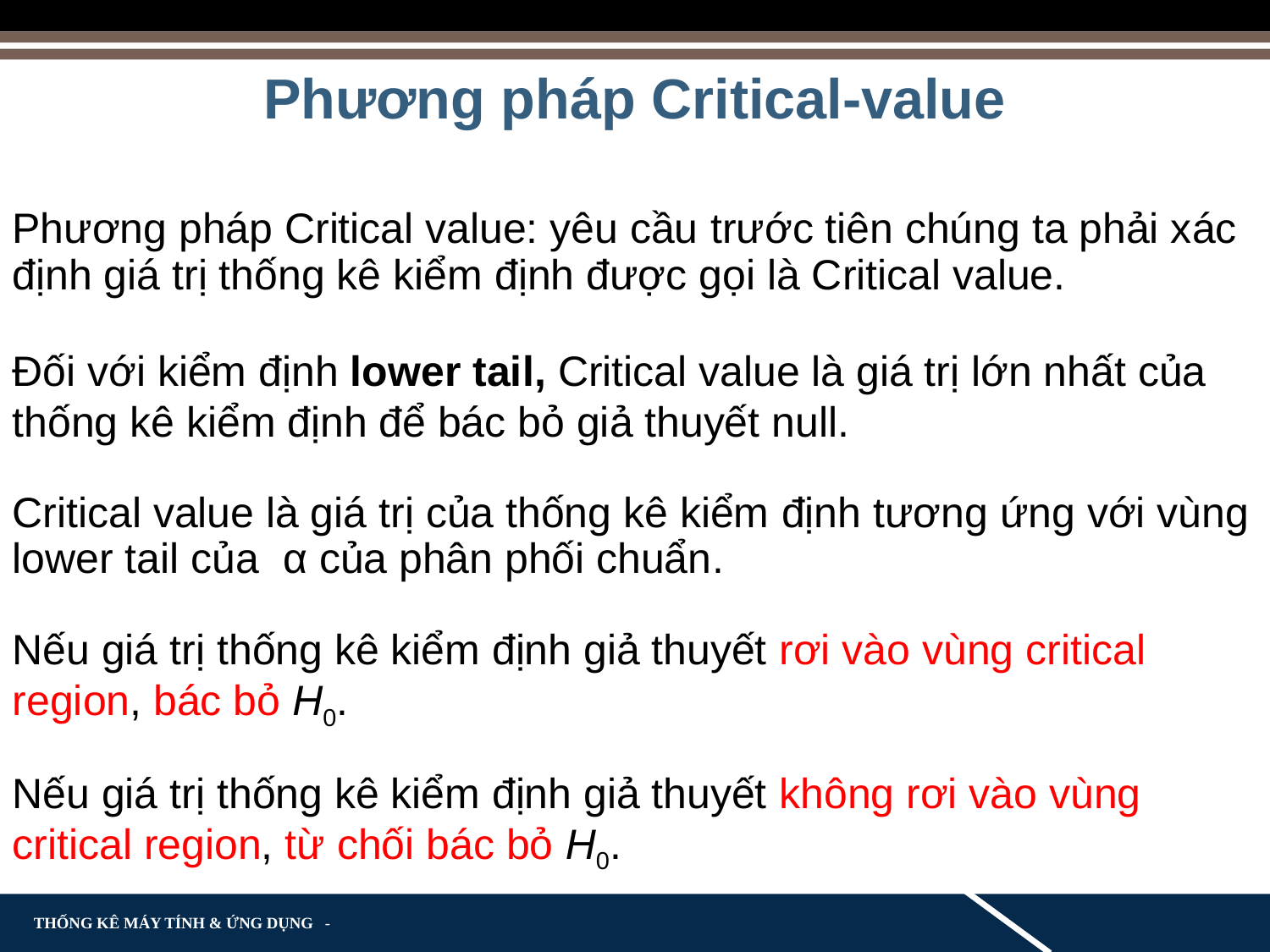

Phương pháp Critical-value
Phương pháp Critical value: yêu cầu trước tiên chúng ta phải xác định giá trị thống kê kiểm định được gọi là Critical value.

Đối với kiểm định lower tail, Critical value là giá trị lớn nhất của thống kê kiểm định để bác bỏ giả thuyết null.

Critical value là giá trị của thống kê kiểm định tương ứng với vùng lower tail của  α của phân phối chuẩn.

Nếu giá trị thống kê kiểm định giả thuyết rơi vào vùng critical region, bác bỏ H0.

Nếu giá trị thống kê kiểm định giả thuyết không rơi vào vùng critical region, từ chối bác bỏ H0.